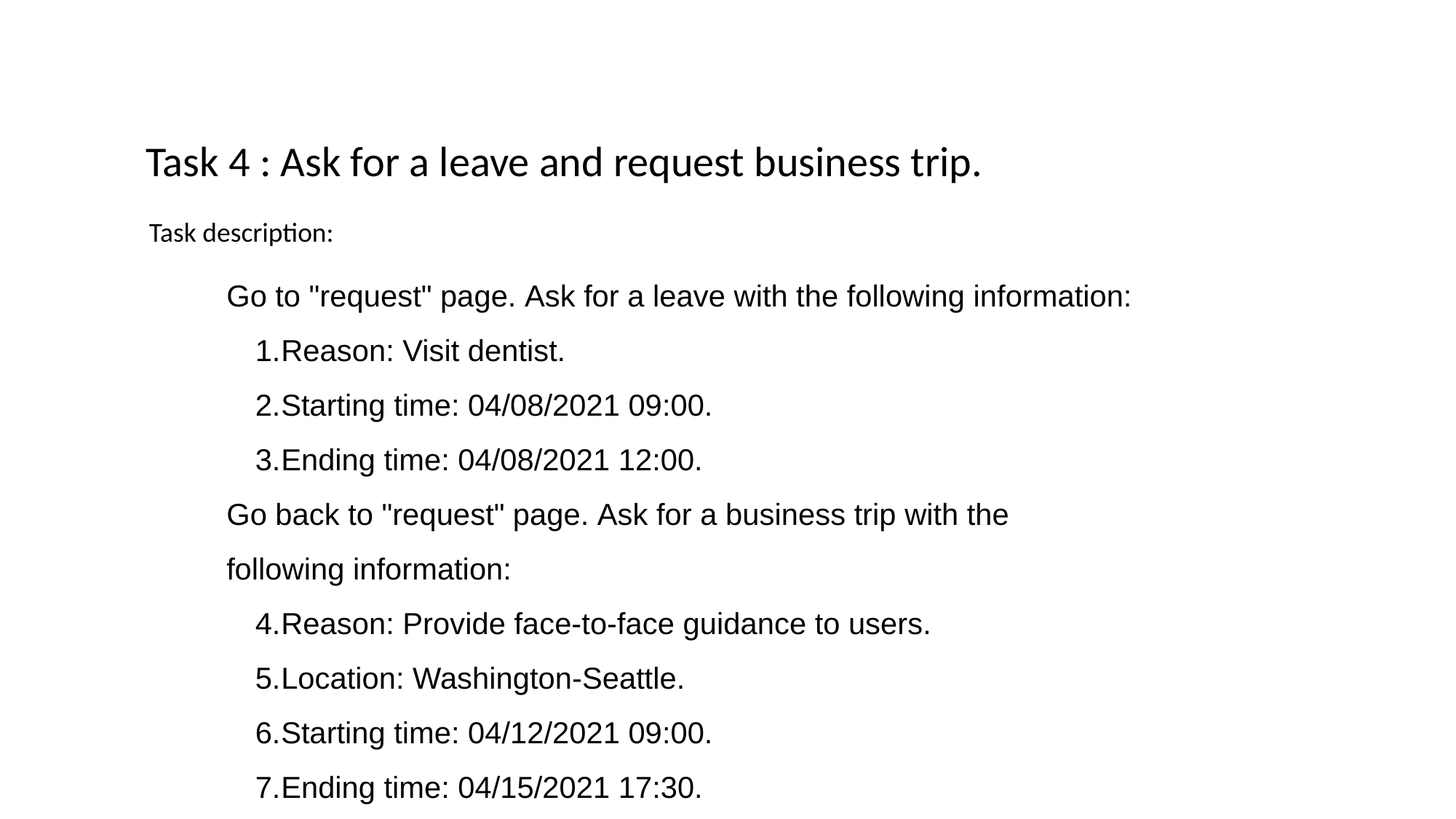

Task 4 : Ask for a leave and request business trip.

Task description:
Go to "request" page. Ask for a leave with the following information:
Reason: Visit dentist.
Starting time: 04/08/2021 09:00.
Ending time: 04/08/2021 12:00.
Go back to "request" page. Ask for a business trip with the following information:
Reason: Provide face-to-face guidance to users.
Location: Washington-Seattle.
Starting time: 04/12/2021 09:00.
Ending time: 04/15/2021 17:30.
Then review it.